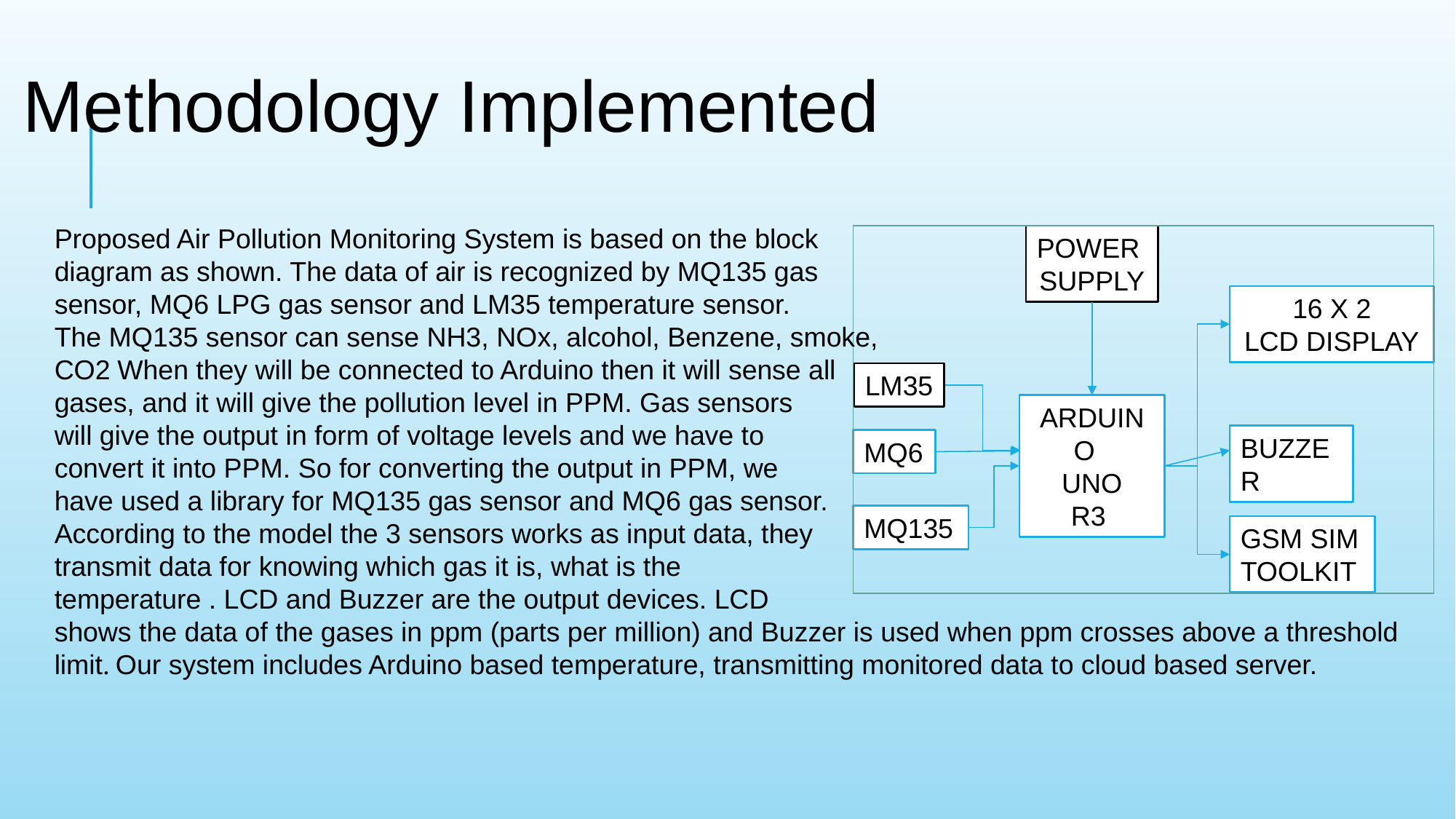

Methodology Implemented
Proposed Air Pollution Monitoring System is based on the block
diagram as shown. The data of air is recognized by MQ135 gas
sensor, MQ6 LPG gas sensor and LM35 temperature sensor.
The MQ135 sensor can sense NH3, NOx, alcohol, Benzene, smoke,
CO2 When they will be connected to Arduino then it will sense all
gases, and it will give the pollution level in PPM. Gas sensors
will give the output in form of voltage levels and we have to
convert it into PPM. So for converting the output in PPM, we
have used a library for MQ135 gas sensor and MQ6 gas sensor.
According to the model the 3 sensors works as input data, they
transmit data for knowing which gas it is, what is the
temperature . LCD and Buzzer are the output devices. LCD
shows the data of the gases in ppm (parts per million) and Buzzer is used when ppm crosses above a threshold limit. Our system includes Arduino based temperature, transmitting monitored data to cloud based server.

POWER
SUPPLY
16 X 2
LCD DISPLAY
LM35
ARDUINO
UNO
R3
BUZZER
MQ6
MQ135
GSM SIM TOOLKIT